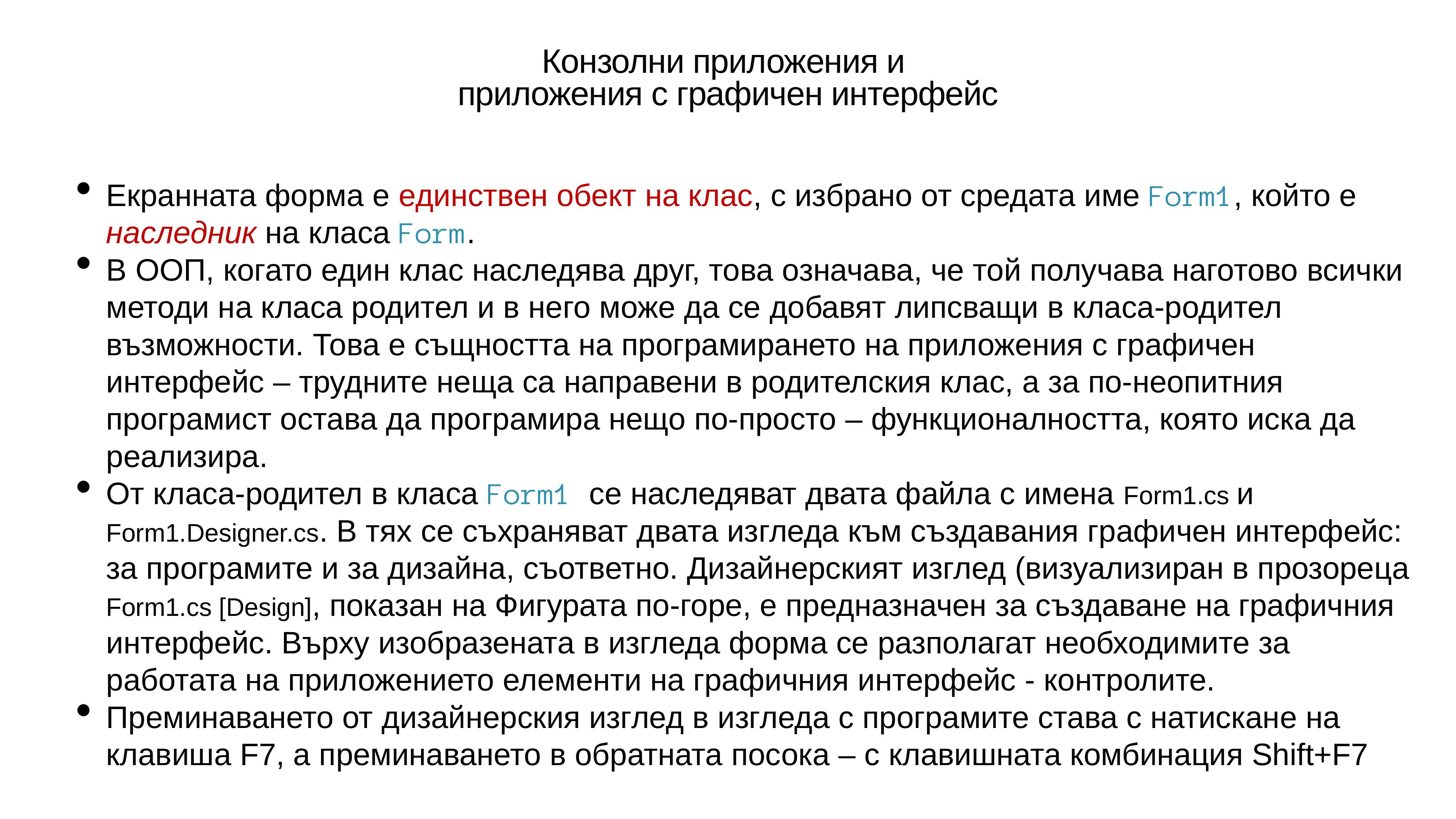

# Конзолни приложения и приложения с графичен интерфейс
Екранната форма е единствен обект на клас, с избрано от средата име Form1, който е наследник на класа Form.
В ООП, когато един клас наследява друг, това означава, че той получава наготово всички методи на класа родител и в него може да се добавят липсващи в класа-родител възможности. Това е същността на програмирането на приложения с графичен интерфейс – трудните неща са направени в родителския клас, а за по-неопитния програмист остава да програмира нещо по-просто – функционалността, която иска да реализира.
От класа-родител в класа Form1 се наследяват двата файла с имена Form1.cs и Form1.Designer.cs. В тях се съхраняват двата изгледа към създавания графичен интерфейс: за програмите и за дизайна, съответно. Дизайнерският изглед (визуализиран в прозореца Form1.cs [Design], показан на Фигурата по-горе, е предназначен за създаване на графичния интерфейс. Върху изобразената в изгледа форма се разполагат необходимите за работата на приложението елементи на графичния интерфейс - контролите.
Преминаването от дизайнерския изглед в изгледа с програмите става с натискане на клавиша F7, а преминаването в обратната посока – с клавишната комбинация Shift+F7